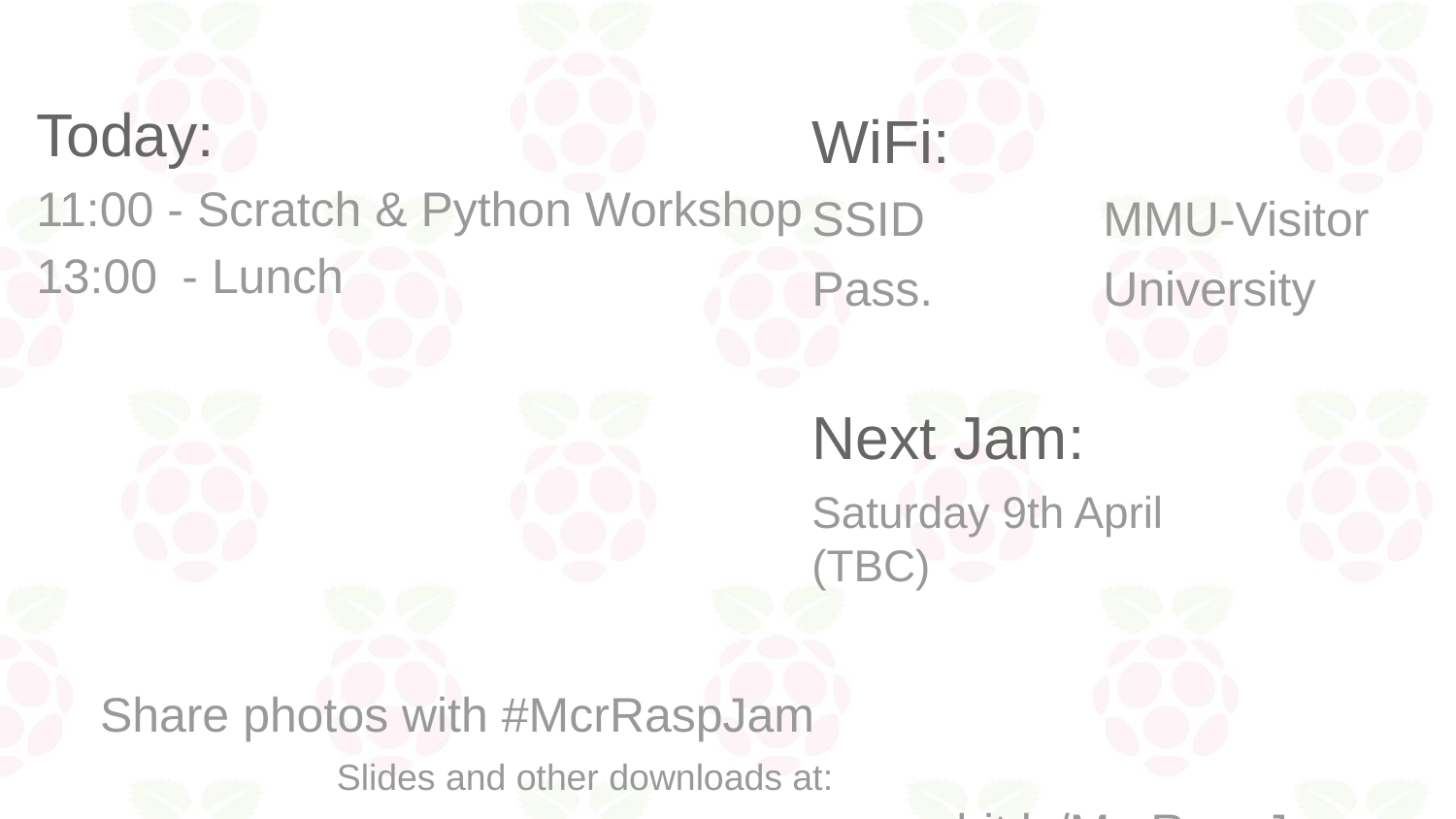

Today:
11:00 - Scratch & Python Workshop
13:00	- Lunch
WiFi:
SSID		MMU-Visitor
Pass.		University

Next Jam:
Saturday 9th April
(TBC)
Share photos with #McrRaspJam
Slides and other downloads at:				bit.ly/McrRaspJam